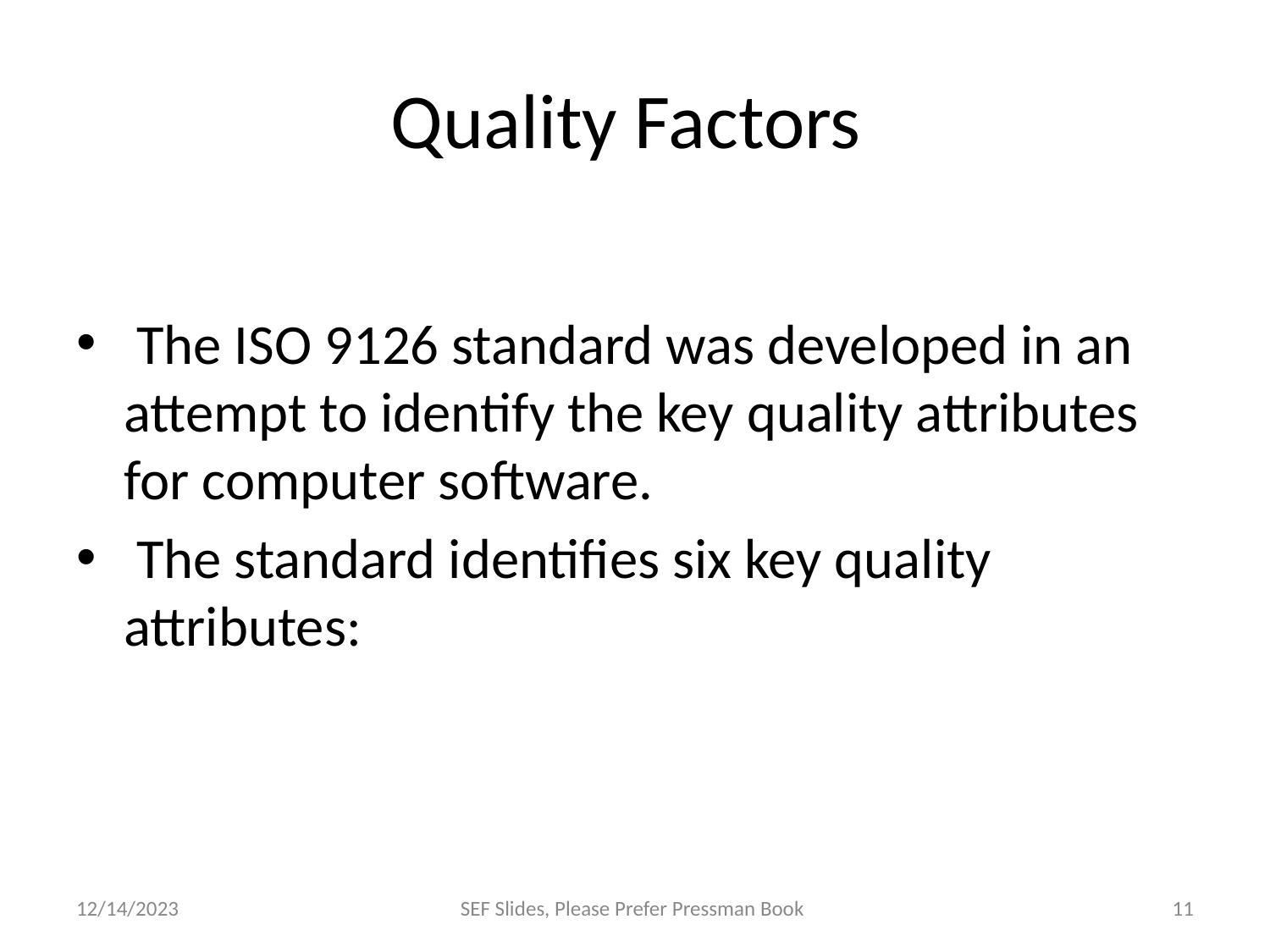

# Quality Factors

 The ISO 9126 standard was developed in an attempt to identify the key quality attributes for computer software.
 The standard identifies six key quality attributes:
12/14/2023
SEF Slides, Please Prefer Pressman Book
11